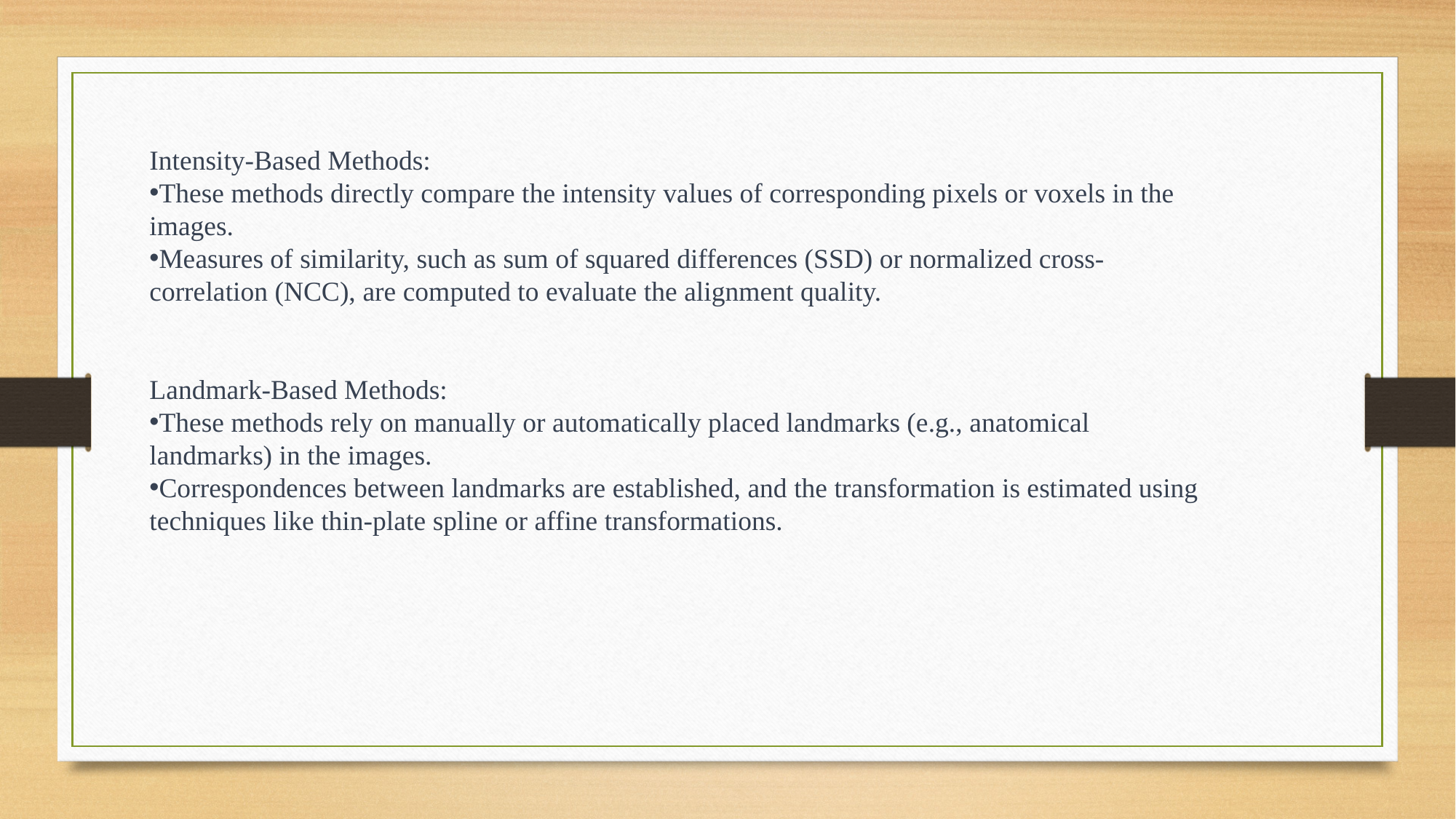

Intensity-Based Methods:
These methods directly compare the intensity values of corresponding pixels or voxels in the images.
Measures of similarity, such as sum of squared differences (SSD) or normalized cross-correlation (NCC), are computed to evaluate the alignment quality.

Landmark-Based Methods:
These methods rely on manually or automatically placed landmarks (e.g., anatomical landmarks) in the images.
Correspondences between landmarks are established, and the transformation is estimated using techniques like thin-plate spline or affine transformations.